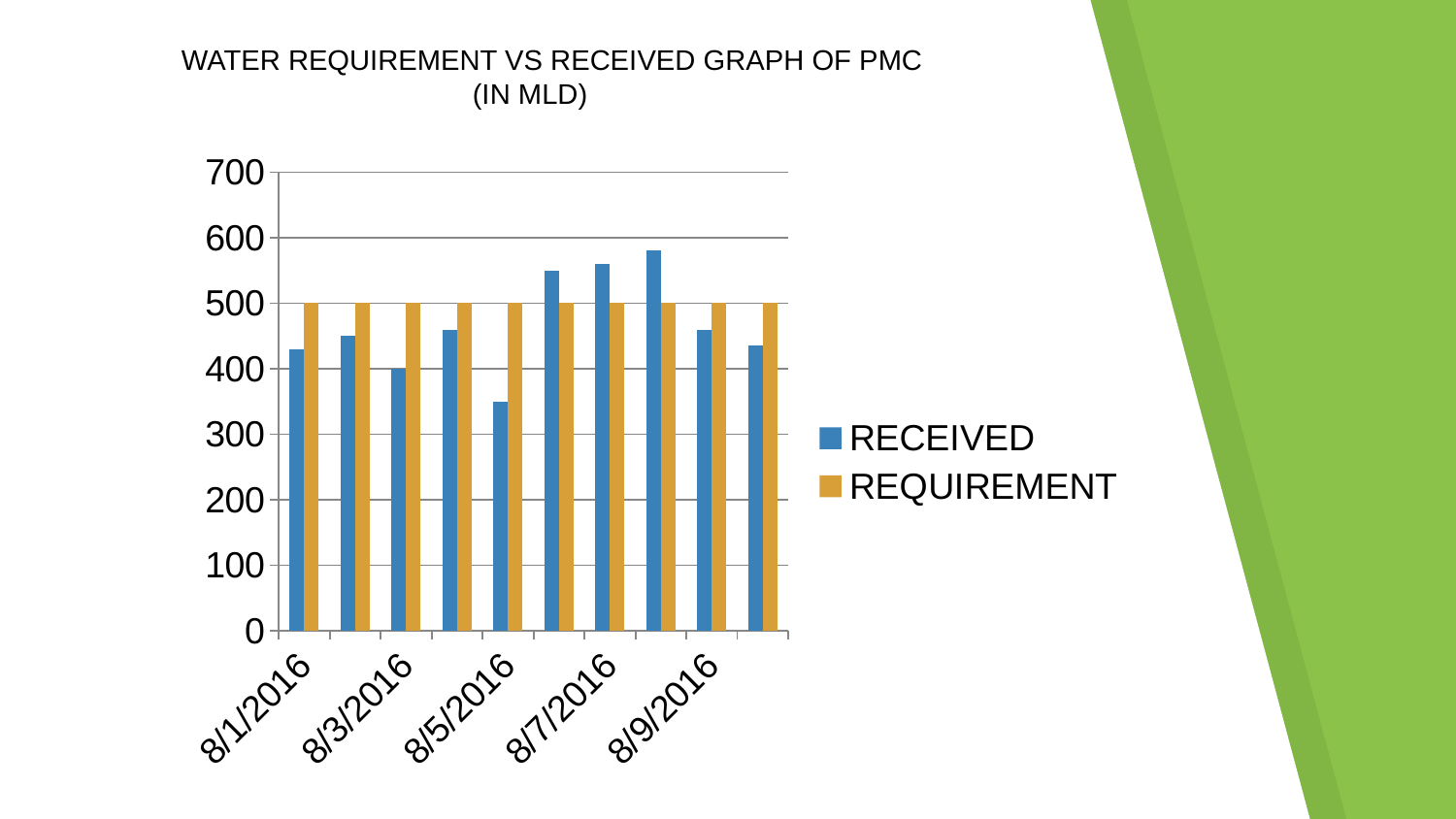

WATER REQUIREMENT VS RECEIVED GRAPH OF PMC
		(IN MLD)

### Chart

| Category | RECEIVED | REQUIREMENT |
|---|---|---|
| 42583 | 430.0 | 500.0 |
| 42584 | 450.0 | 500.0 |
| 42585 | 400.0 | 500.0 |
| 42586 | 460.0 | 500.0 |
| 42587 | 350.0 | 500.0 |
| 42588 | 550.0 | 500.0 |
| 42589 | 560.0 | 500.0 |
| 42590 | 580.0 | 500.0 |
| 42591 | 460.0 | 500.0 |
| 42592 | 435.0 | 500.0 |